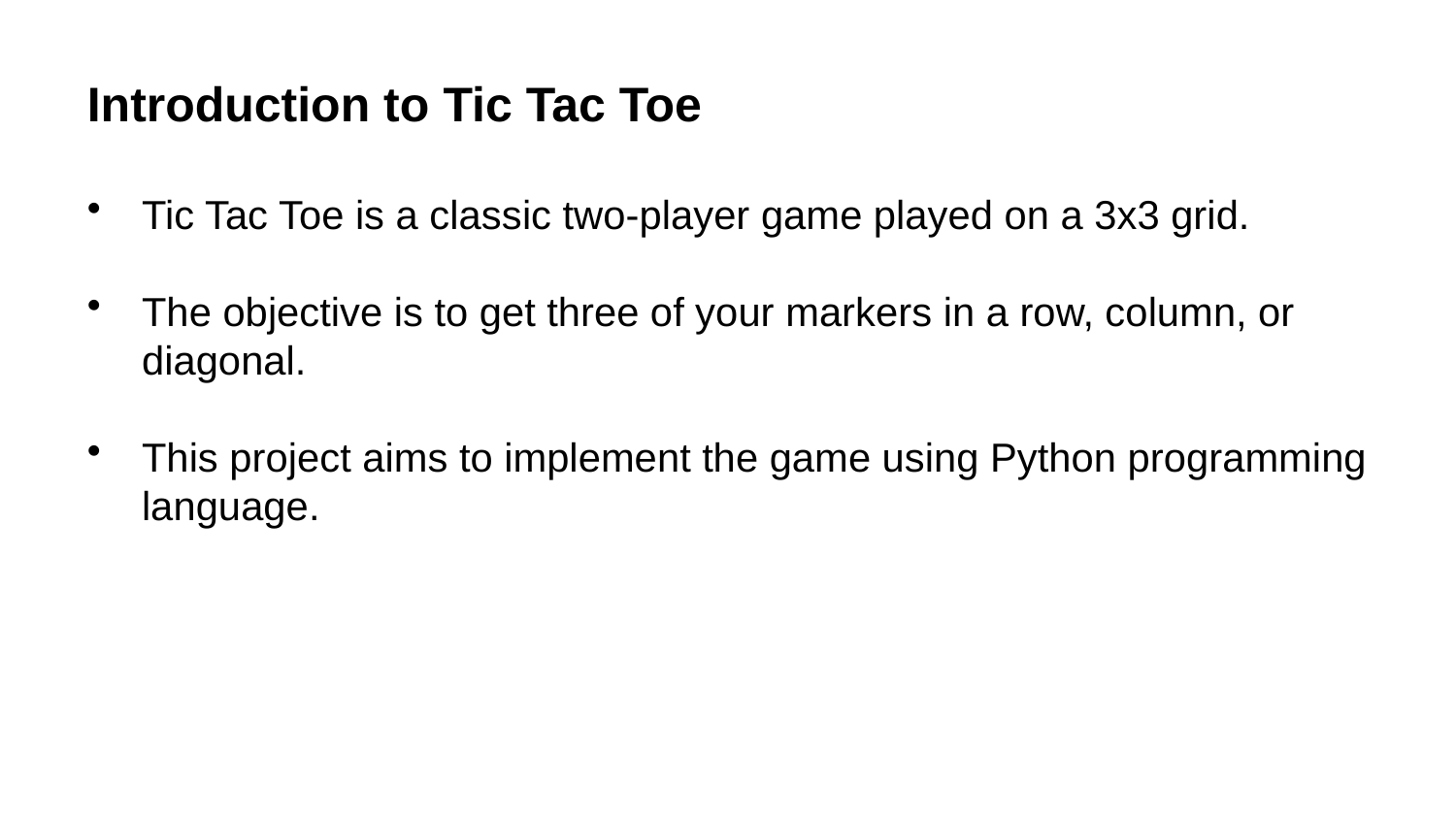

Introduction to Tic Tac Toe
Tic Tac Toe is a classic two-player game played on a 3x3 grid.

The objective is to get three of your markers in a row, column, or diagonal.

This project aims to implement the game using Python programming language.